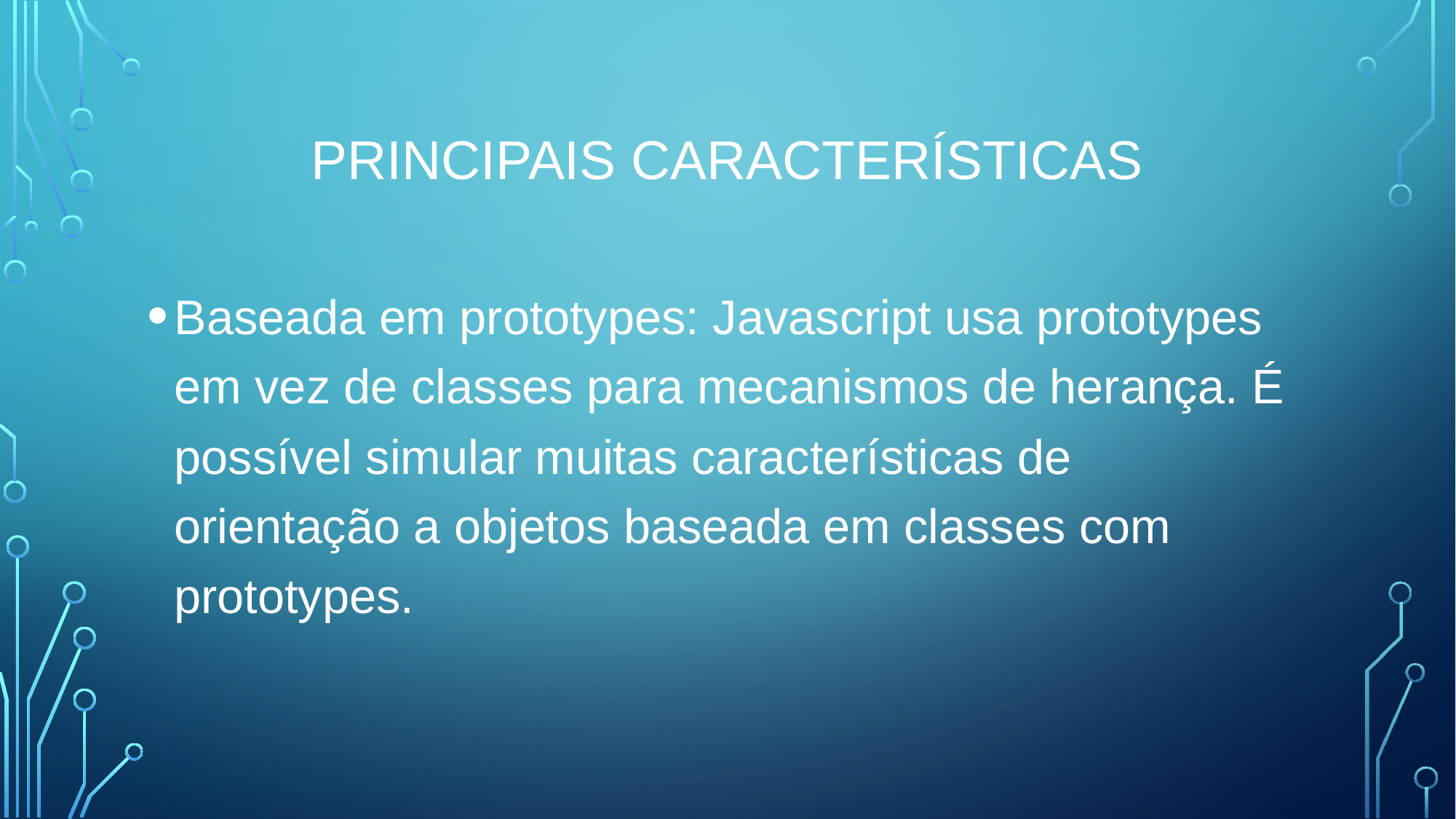

# Principais características
Baseada em prototypes: Javascript usa prototypes em vez de classes para mecanismos de herança. É possível simular muitas características de orientação a objetos baseada em classes com prototypes.